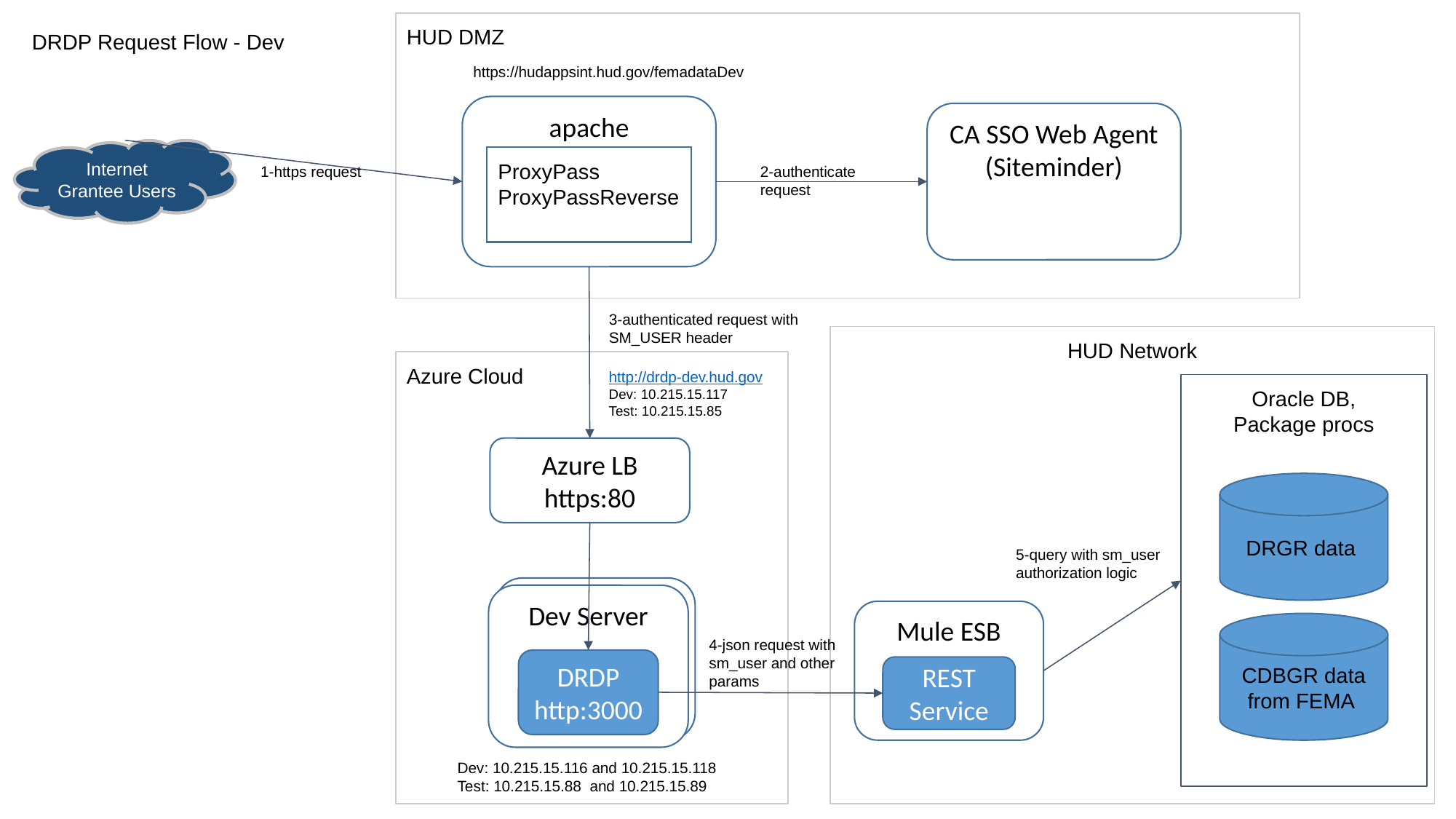

HUD DMZ
DRDP Request Flow - Dev
https://hudappsint.hud.gov/femadataDev
apache
CA SSO Web Agent (Siteminder)
Internet
Grantee Users
ProxyPass
ProxyPassReverse
1-https request
2-authenticate request
3-authenticated request with SM_USER header
HUD Network
Azure Cloud
http://drdp-dev.hud.gov
Dev: 10.215.15.117
Test: 10.215.15.85
Oracle DB,
Package procs
DRGR data
CDBGR data from FEMA
Azure LB
https:80
Dev Server
Dev Server
DRDP http:3000
5-query with sm_user authorization logic
Mule ESB
REST Service
4-json request with sm_user and other params
Dev: 10.215.15.116 and 10.215.15.118
Test: 10.215.15.88  and 10.215.15.89